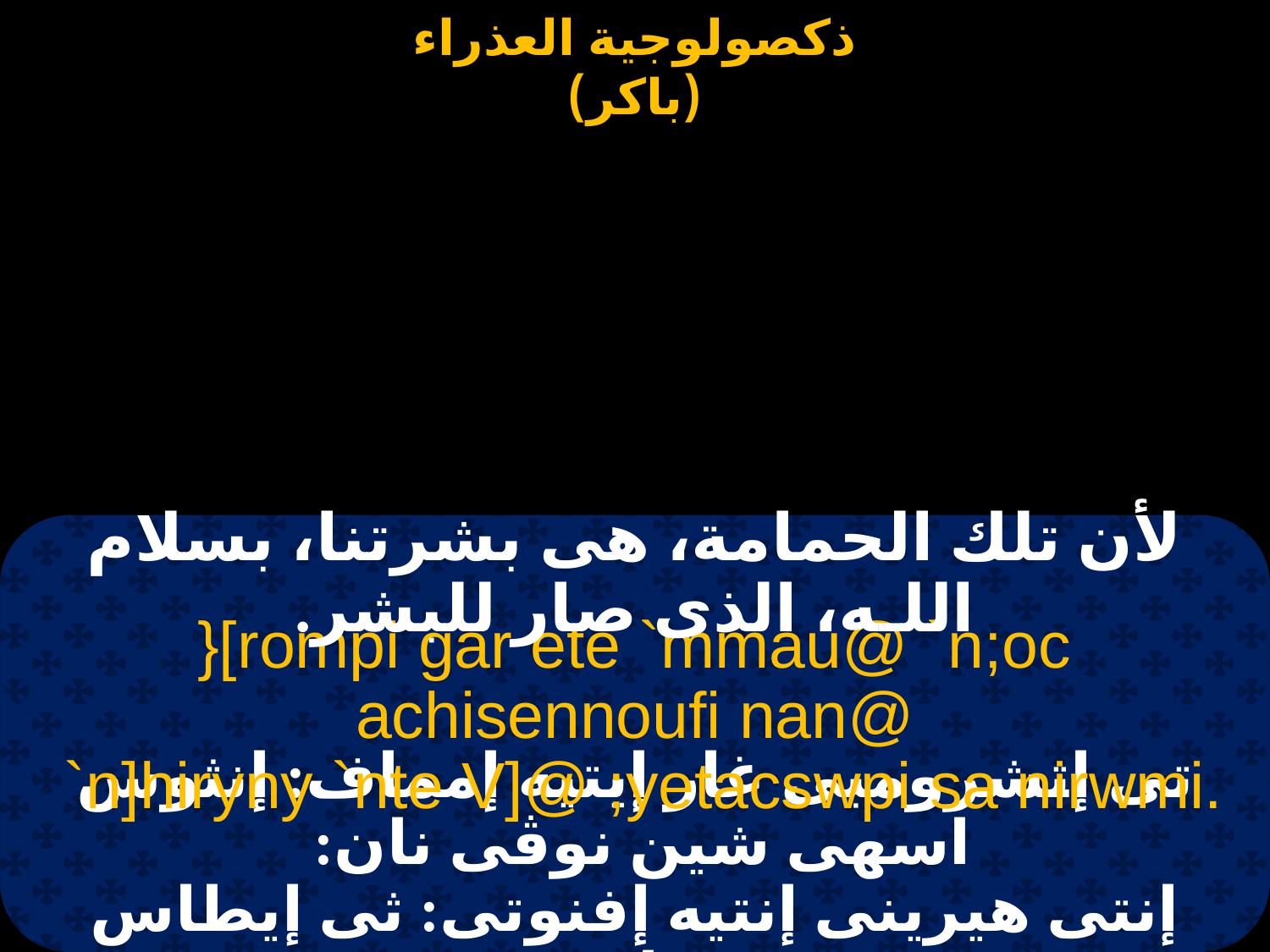

#
لأن تلك الحمامة، هى بشرتنا، بسلام اللـه، الذى صار للبشر.
}[rompi gar ete `mmau@ `n;oc achisennoufi nan@
 `n]hiryny `nte V]@ ;yetacswpi sa nirwmi.
تى إتشرومبى غار إيتيه إمماف: إنثوس اسهى شين نوڤى نان:
إنتى هيرينى إنتيه إفنوتى: ثى إيطاس شوبى شانى رومى.